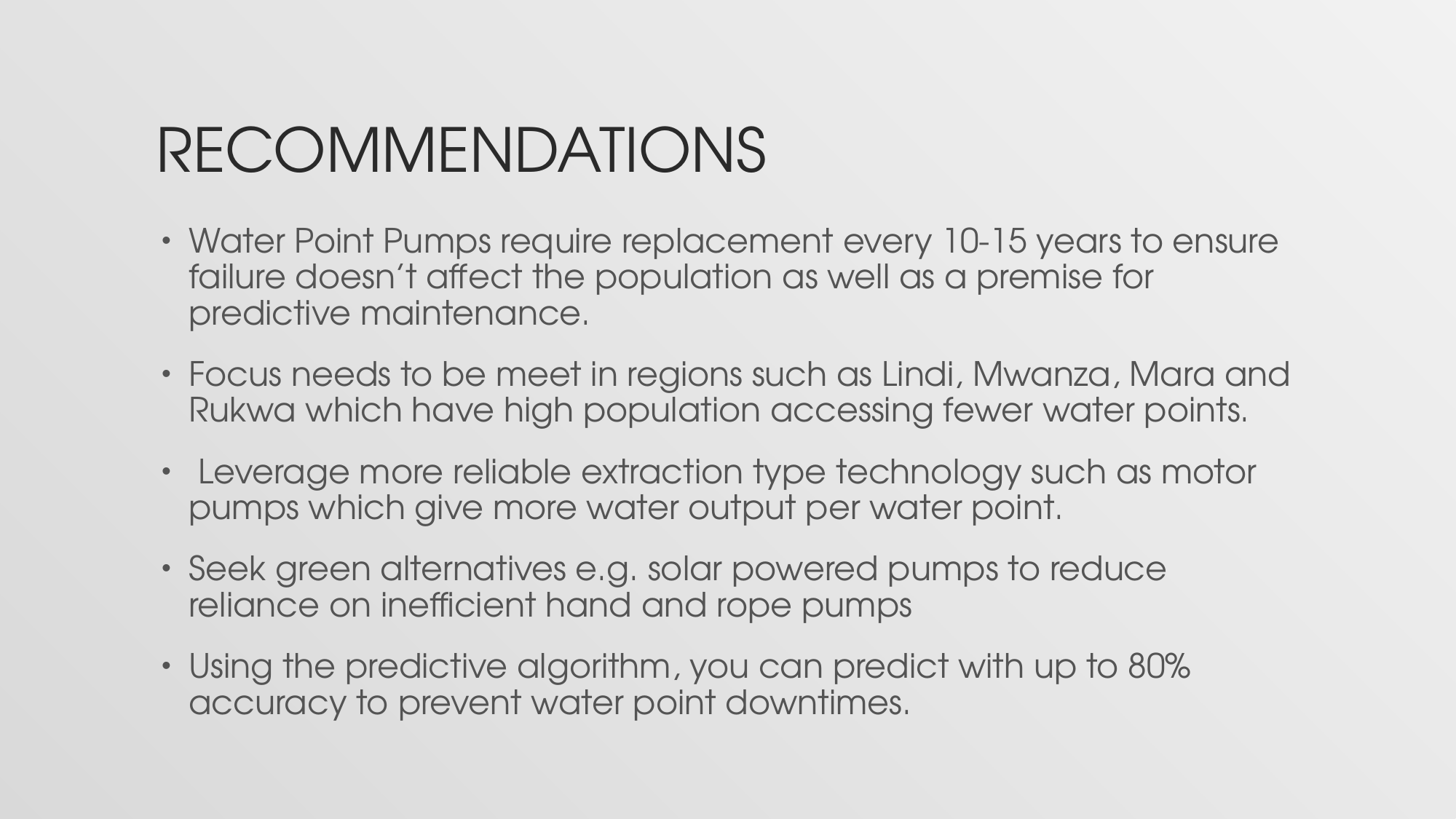

# RECOMMENDATIONS
Water Point Pumps require replacement every 10-15 years to ensure failure doesn’t affect the population as well as a premise for predictive maintenance.
Focus needs to be meet in regions such as Lindi, Mwanza, Mara and Rukwa which have high population accessing fewer water points.
 Leverage more reliable extraction type technology such as motor pumps which give more water output per water point.
Seek green alternatives e.g. solar powered pumps to reduce reliance on inefficient hand and rope pumps
Using the predictive algorithm, you can predict with up to 80% accuracy to prevent water point downtimes.